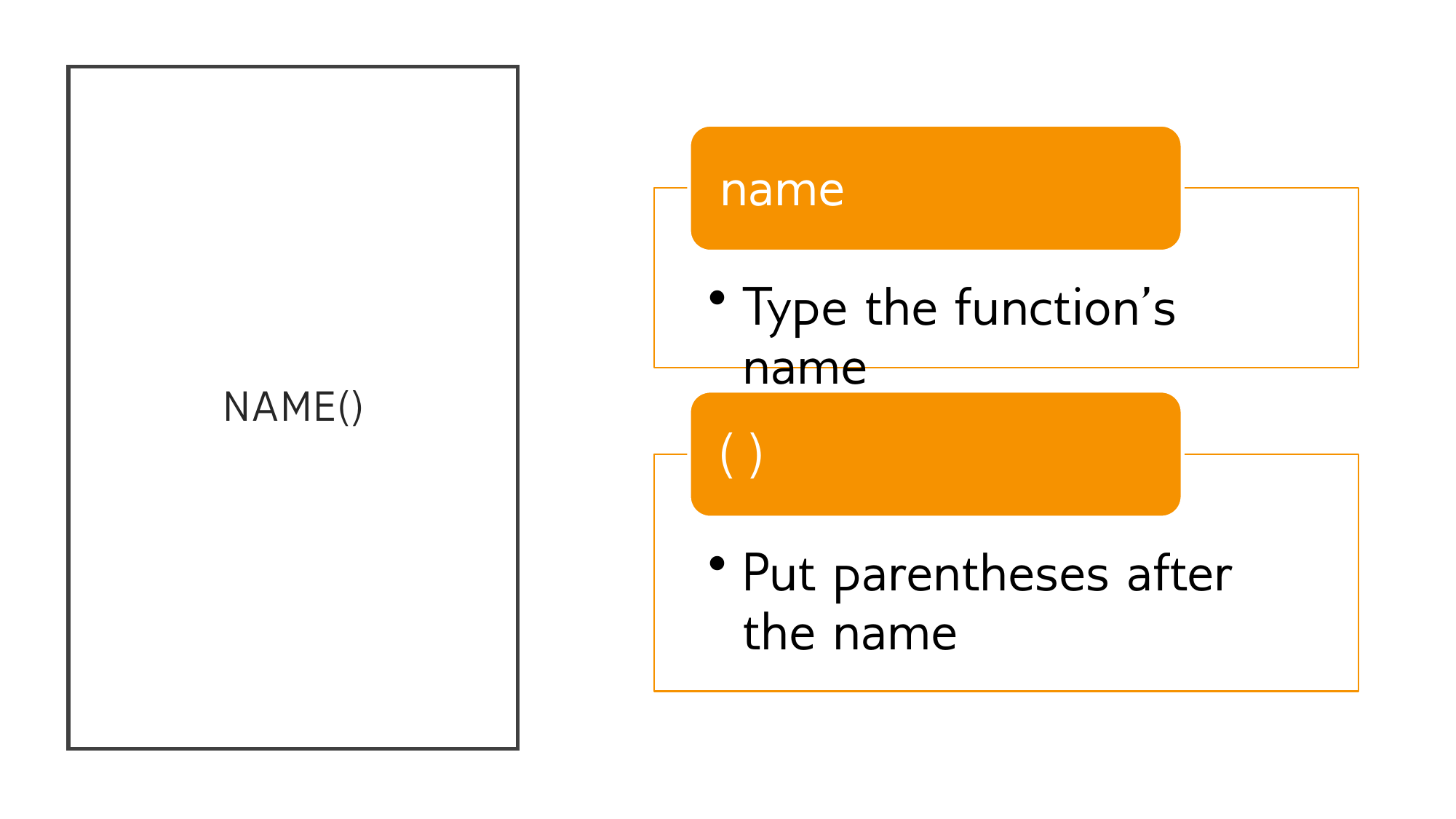

# name()
Type the function’s name
name
Put parentheses after the name
( )